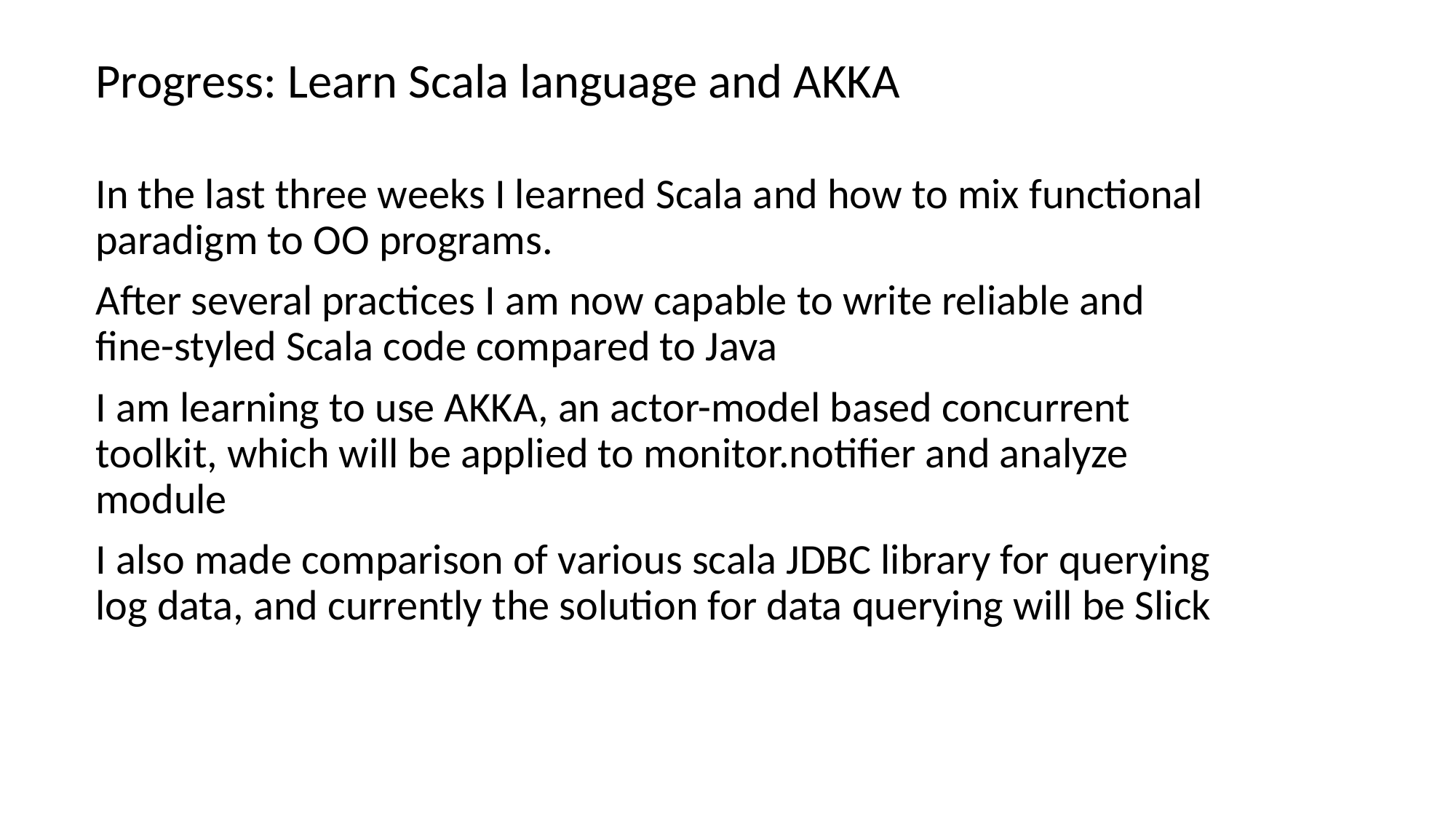

# Progress: Learn Scala language and AKKA
In the last three weeks I learned Scala and how to mix functional paradigm to OO programs.
After several practices I am now capable to write reliable and fine-styled Scala code compared to Java
I am learning to use AKKA, an actor-model based concurrent toolkit, which will be applied to monitor.notifier and analyze module
I also made comparison of various scala JDBC library for querying log data, and currently the solution for data querying will be Slick